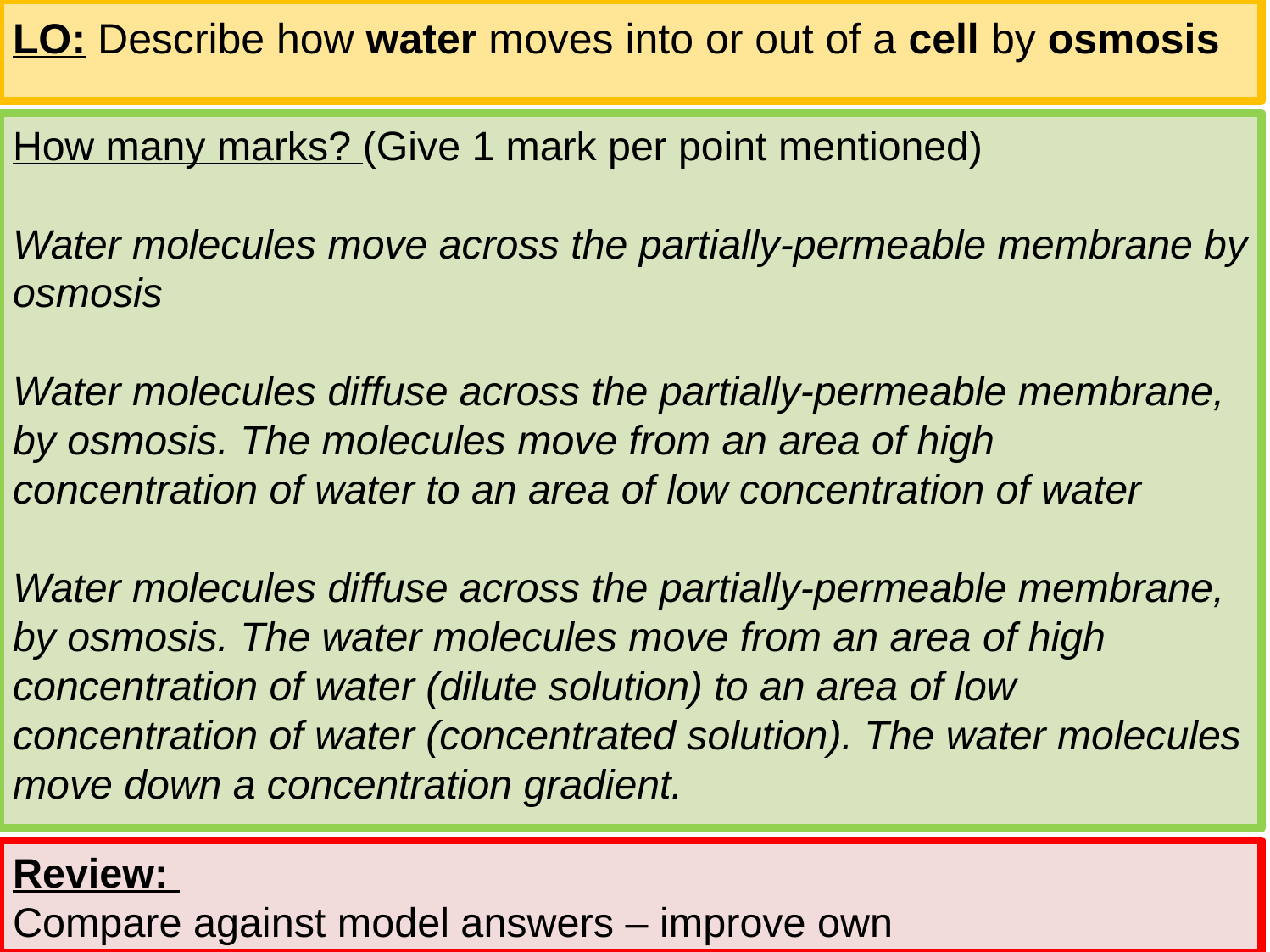

LO: Describe how water moves into or out of a cell by osmosis
How many marks? (Give 1 mark per point mentioned)

Water molecules move across the partially-permeable membrane by osmosis

Water molecules diffuse across the partially-permeable membrane, by osmosis. The molecules move from an area of high concentration of water to an area of low concentration of water

Water molecules diffuse across the partially-permeable membrane, by osmosis. The water molecules move from an area of high concentration of water (dilute solution) to an area of low concentration of water (concentrated solution). The water molecules move down a concentration gradient.

Review:
Compare against model answers – improve own